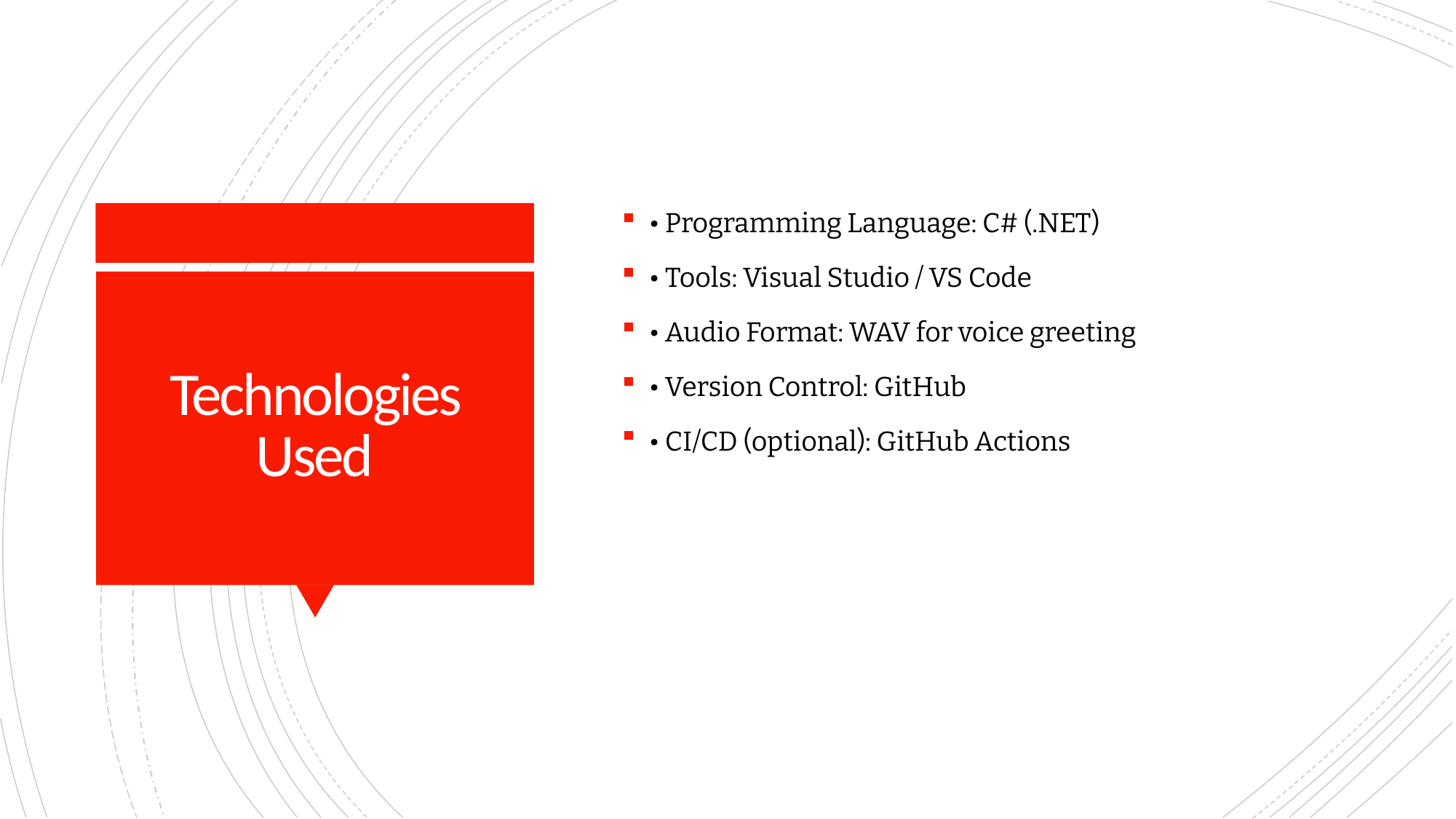

• Programming Language: C# (.NET)
• Tools: Visual Studio / VS Code
• Audio Format: WAV for voice greeting
• Version Control: GitHub
• CI/CD (optional): GitHub Actions

# Technologies Used